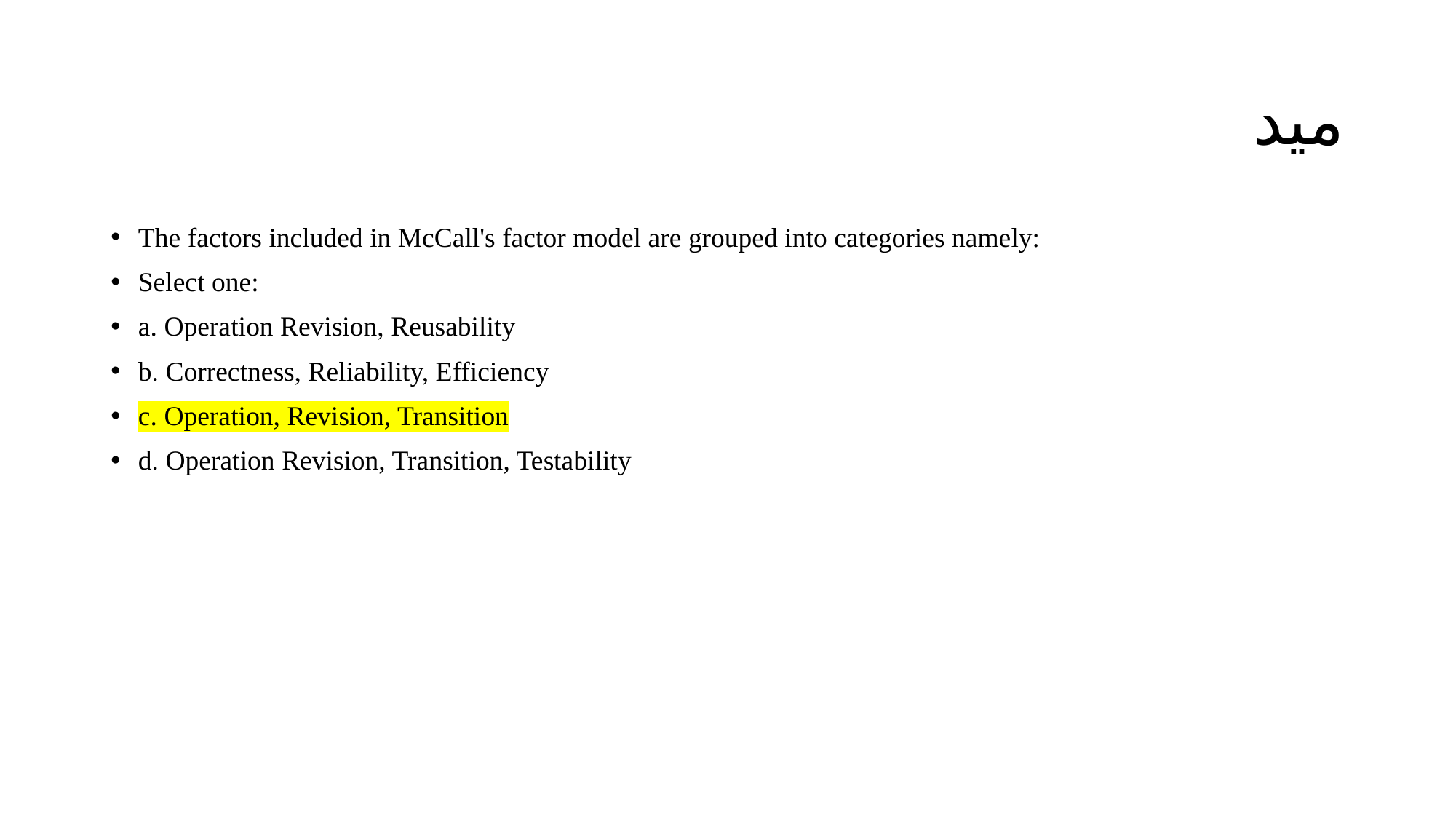

# ميد
The factors included in McCall's factor model are grouped into categories namely:
Select one:
a. Operation Revision, Reusability
b. Correctness, Reliability, Efficiency
c. Operation, Revision, Transition
d. Operation Revision, Transition, Testability